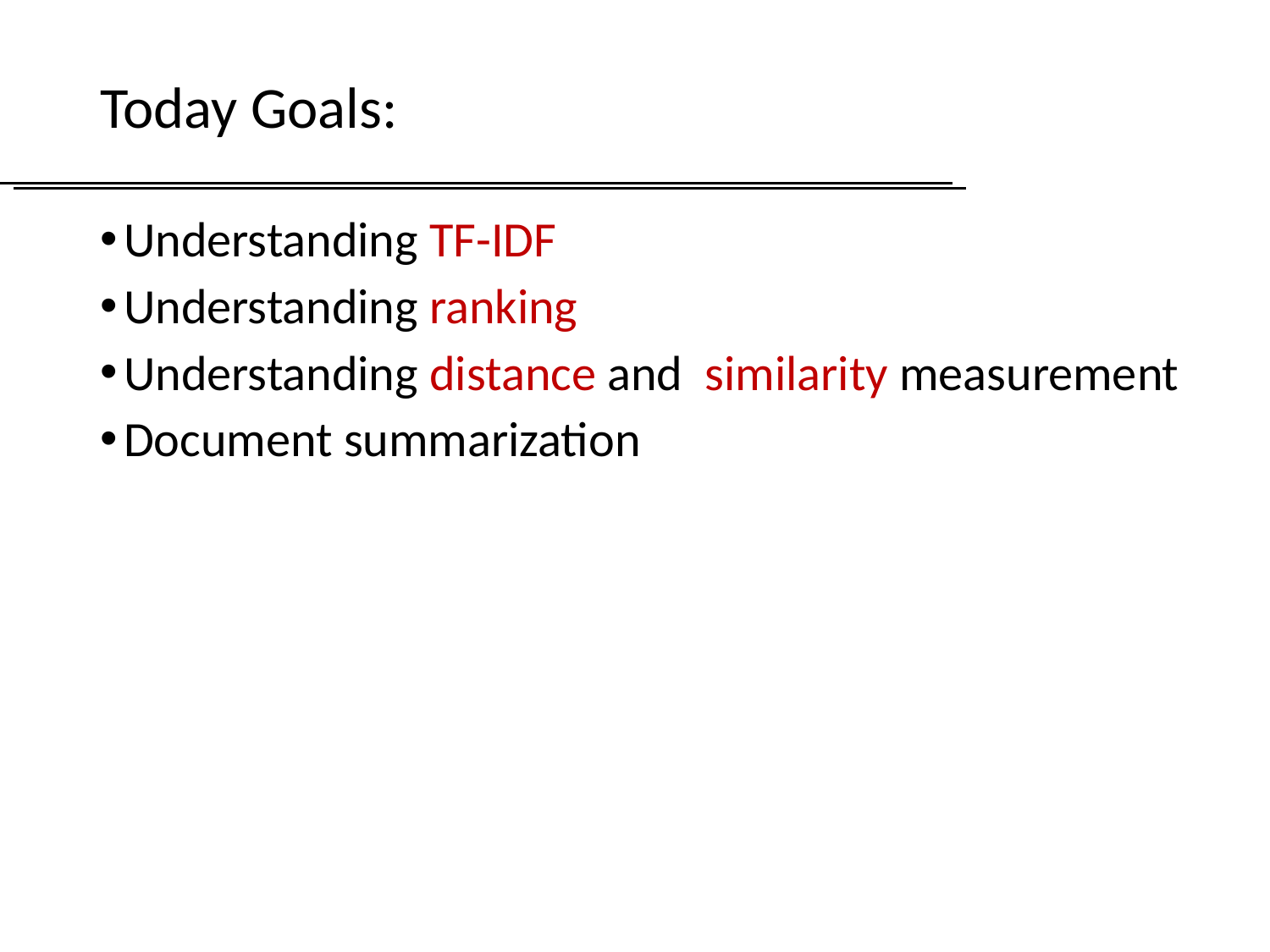

# Today Goals:
Understanding TF-IDF
Understanding ranking
Understanding distance and  similarity measurement
Document summarization